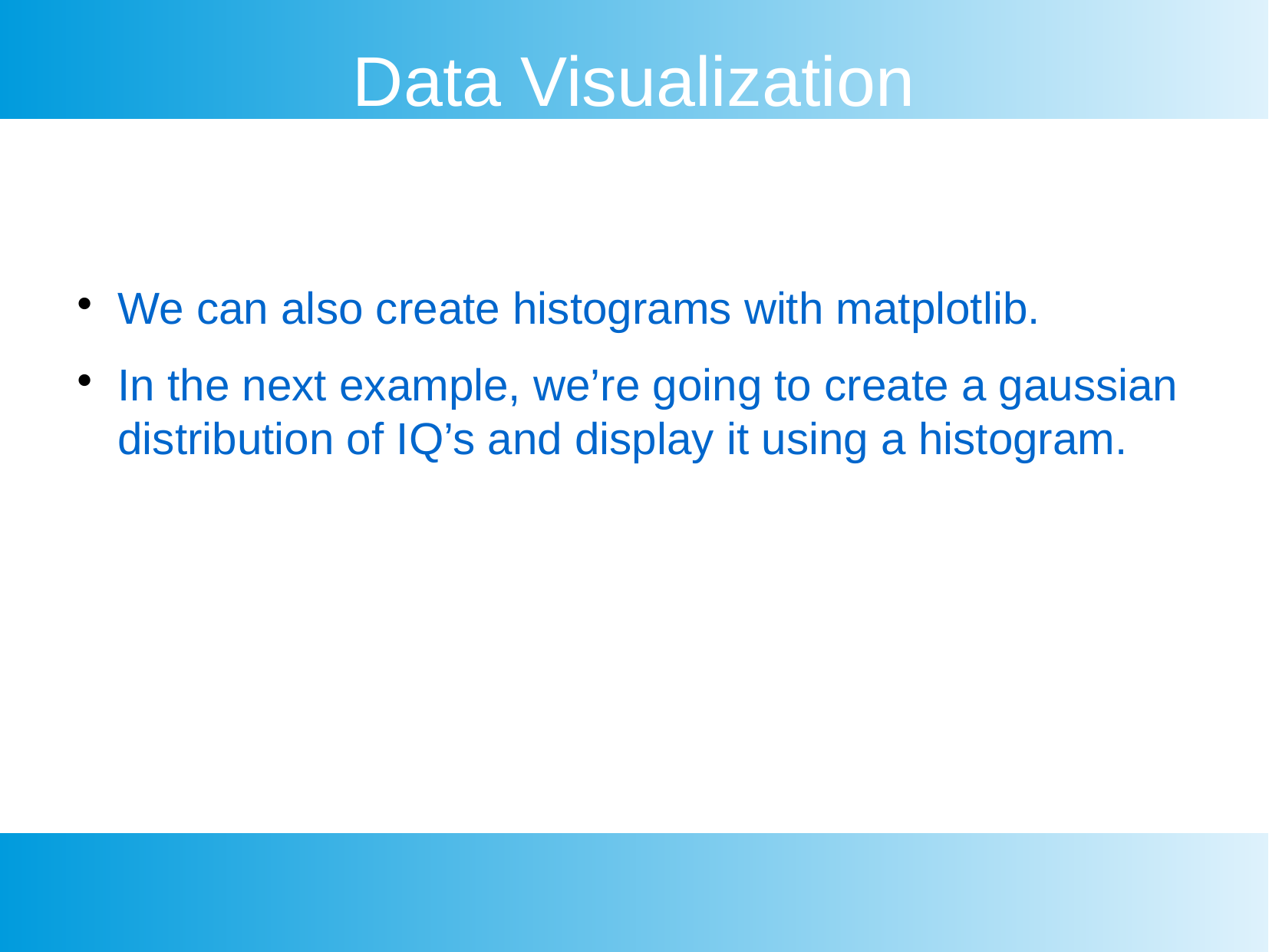

Data Visualization

We can also create histograms with matplotlib.
In the next example, we’re going to create a gaussian distribution of IQ’s and display it using a histogram.